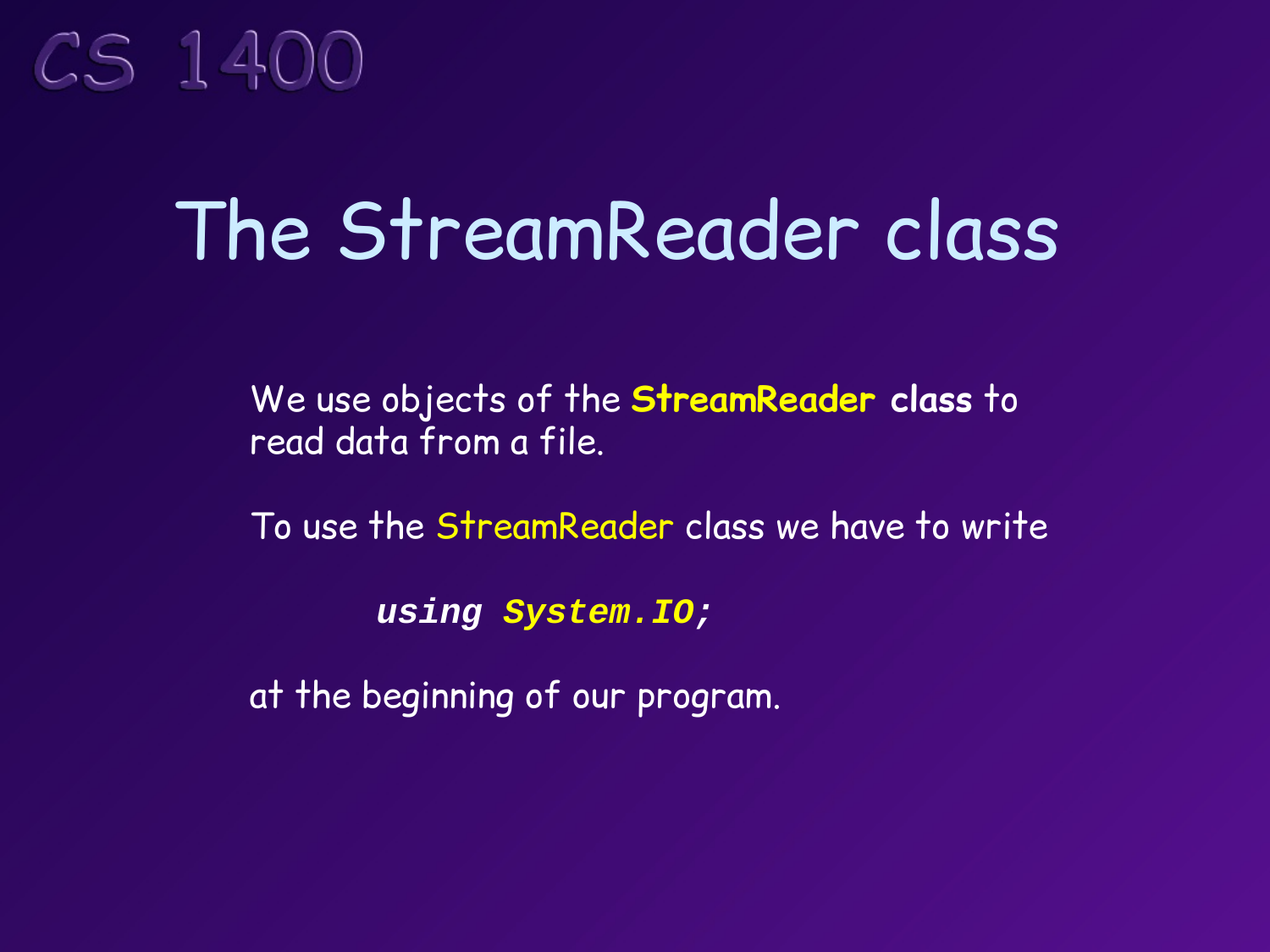

# The StreamReader class
We use objects of the StreamReader class to
read data from a file.

To use the StreamReader class we have to write

	using System.IO;

at the beginning of our program.